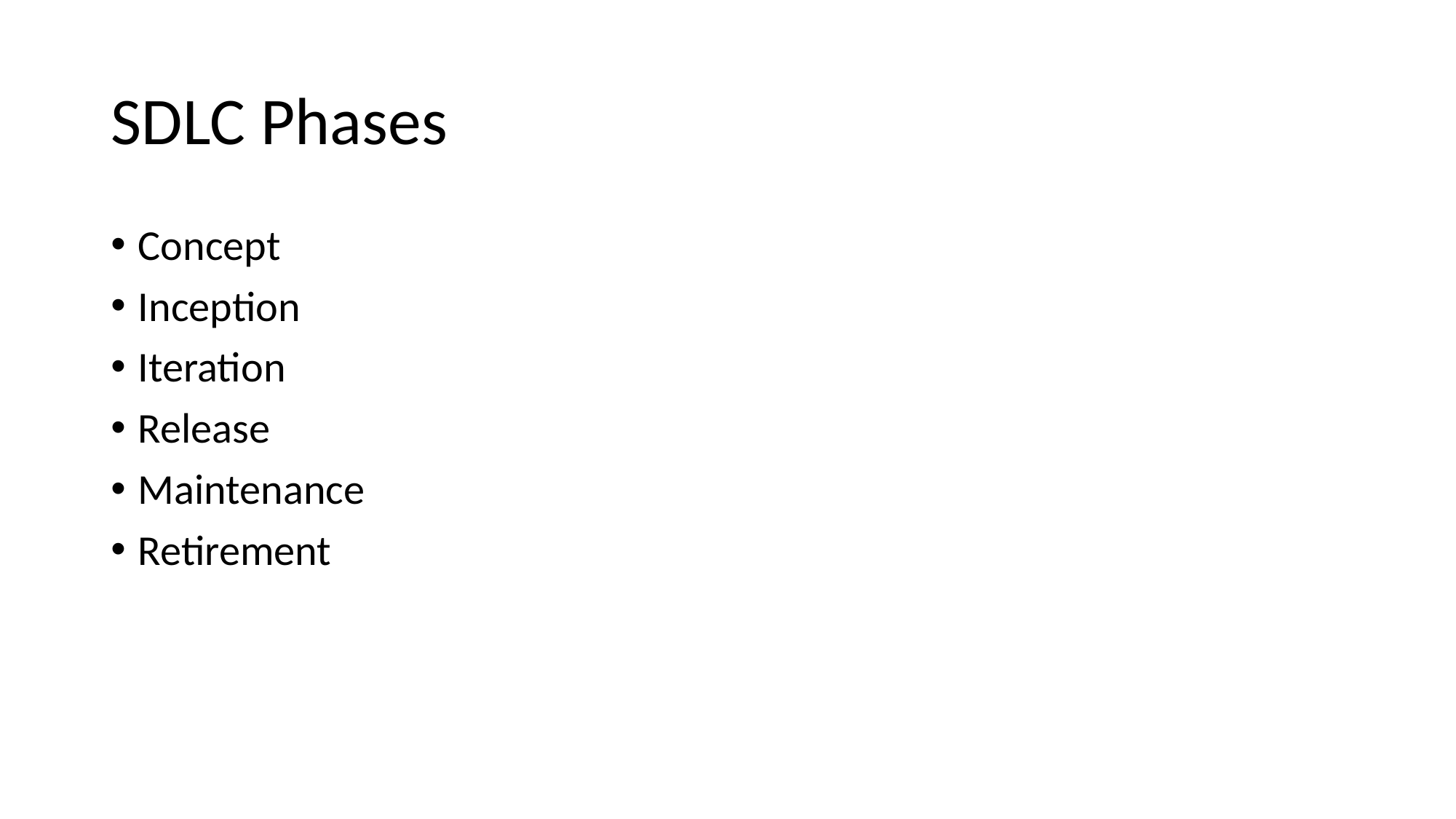

# SDLC Phases
Concept
Inception
Iteration
Release
Maintenance
Retirement